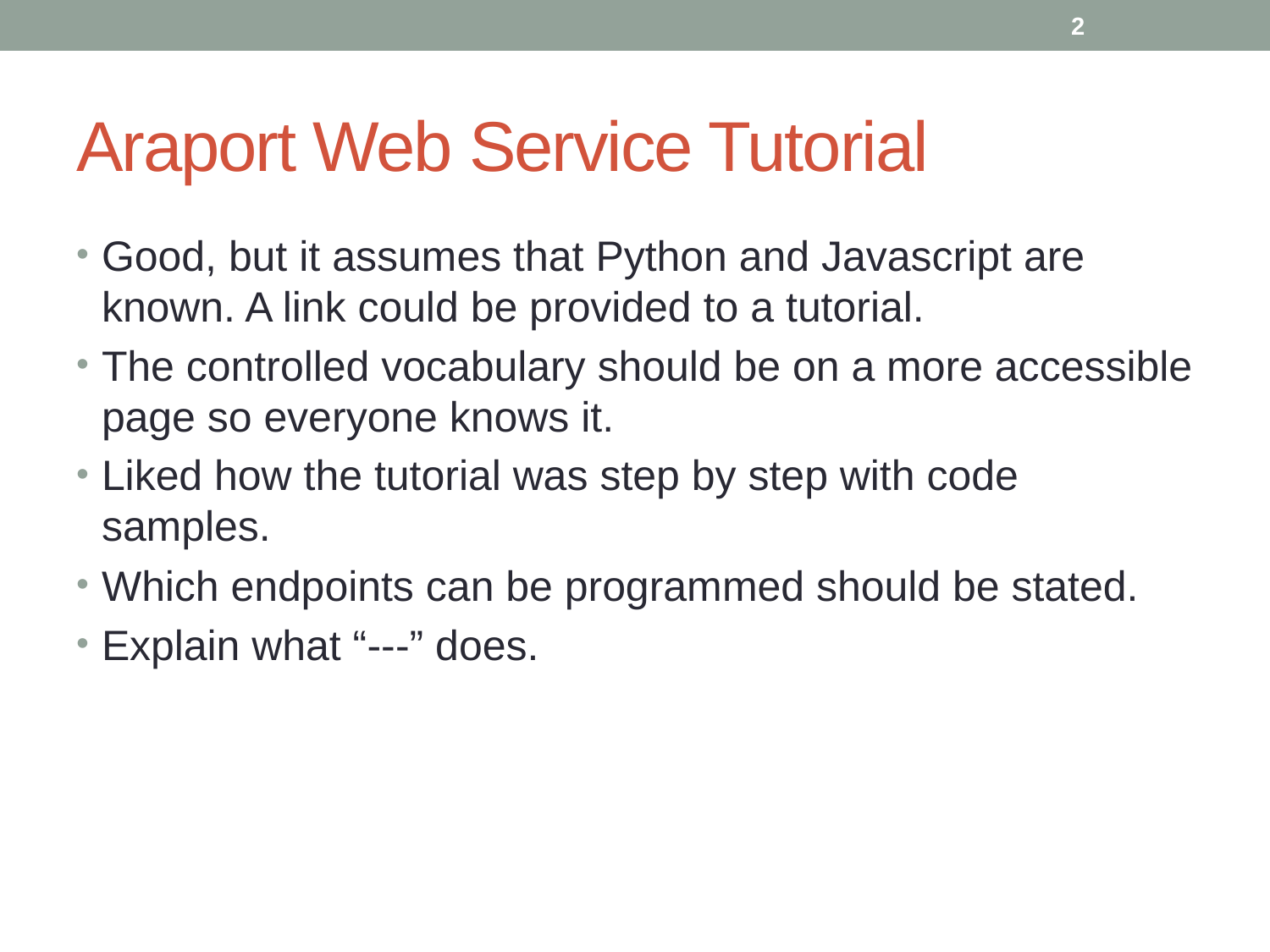

2
# Araport Web Service Tutorial
Good, but it assumes that Python and Javascript are known. A link could be provided to a tutorial.
The controlled vocabulary should be on a more accessible page so everyone knows it.
Liked how the tutorial was step by step with code samples.
Which endpoints can be programmed should be stated.
Explain what “---” does.